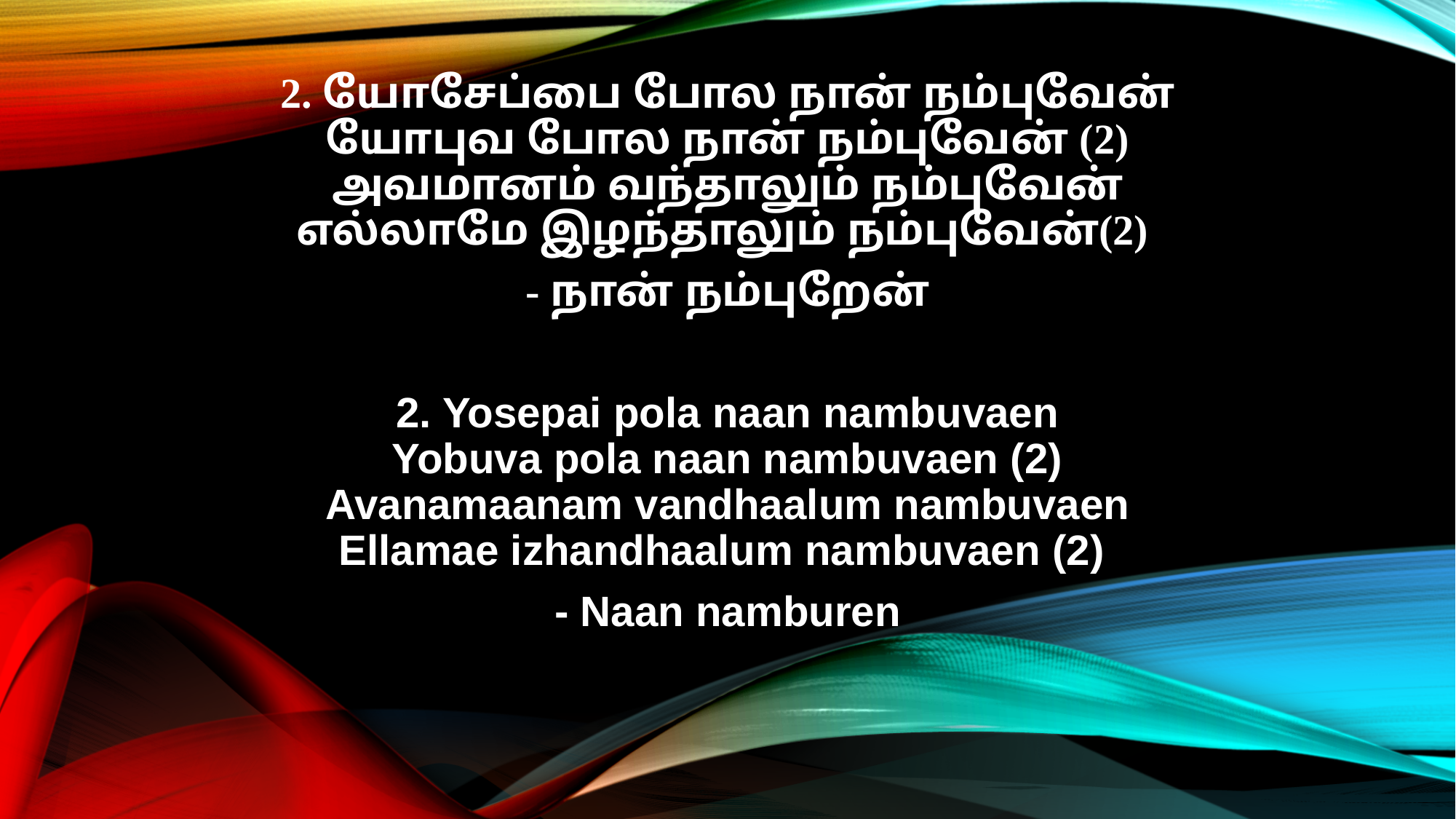

2. யோசேப்பை போல நான் நம்புவேன்
யோபுவ போல நான் நம்புவேன் (2)
அவமானம் வந்தாலும் நம்புவேன்
எல்லாமே இழந்தாலும் நம்புவேன்(2)
- நான் நம்புறேன்

2. Yosepai pola naan nambuvaen
Yobuva pola naan nambuvaen (2)
Avanamaanam vandhaalum nambuvaen
Ellamae izhandhaalum nambuvaen (2)
- Naan namburen